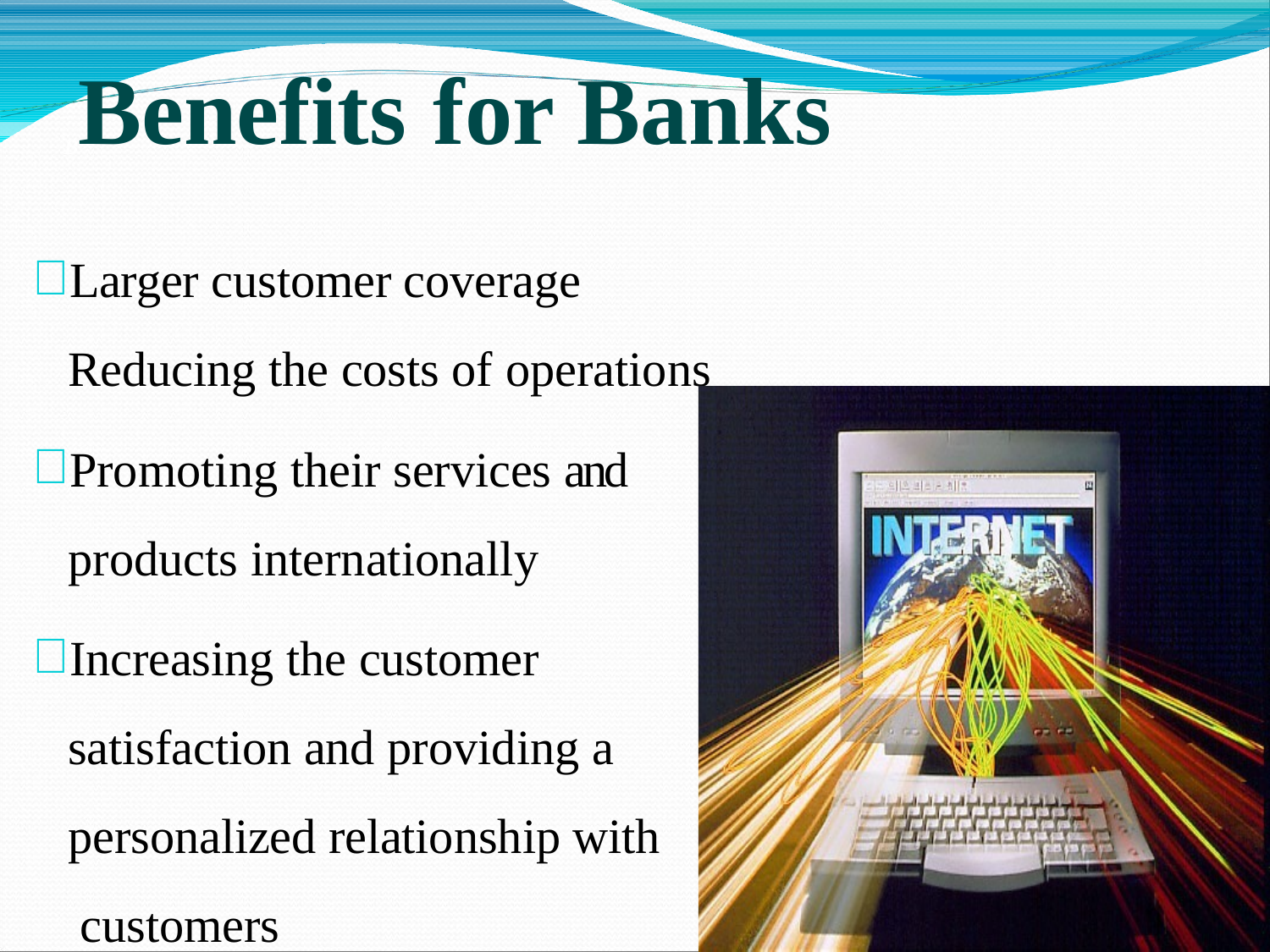

# BBenefits	for Banks
Larger customer coverage  Reducing the costs of operations
Promoting their services and  products internationally
Increasing the customer  satisfaction and providing a  personalized relationship with  customers